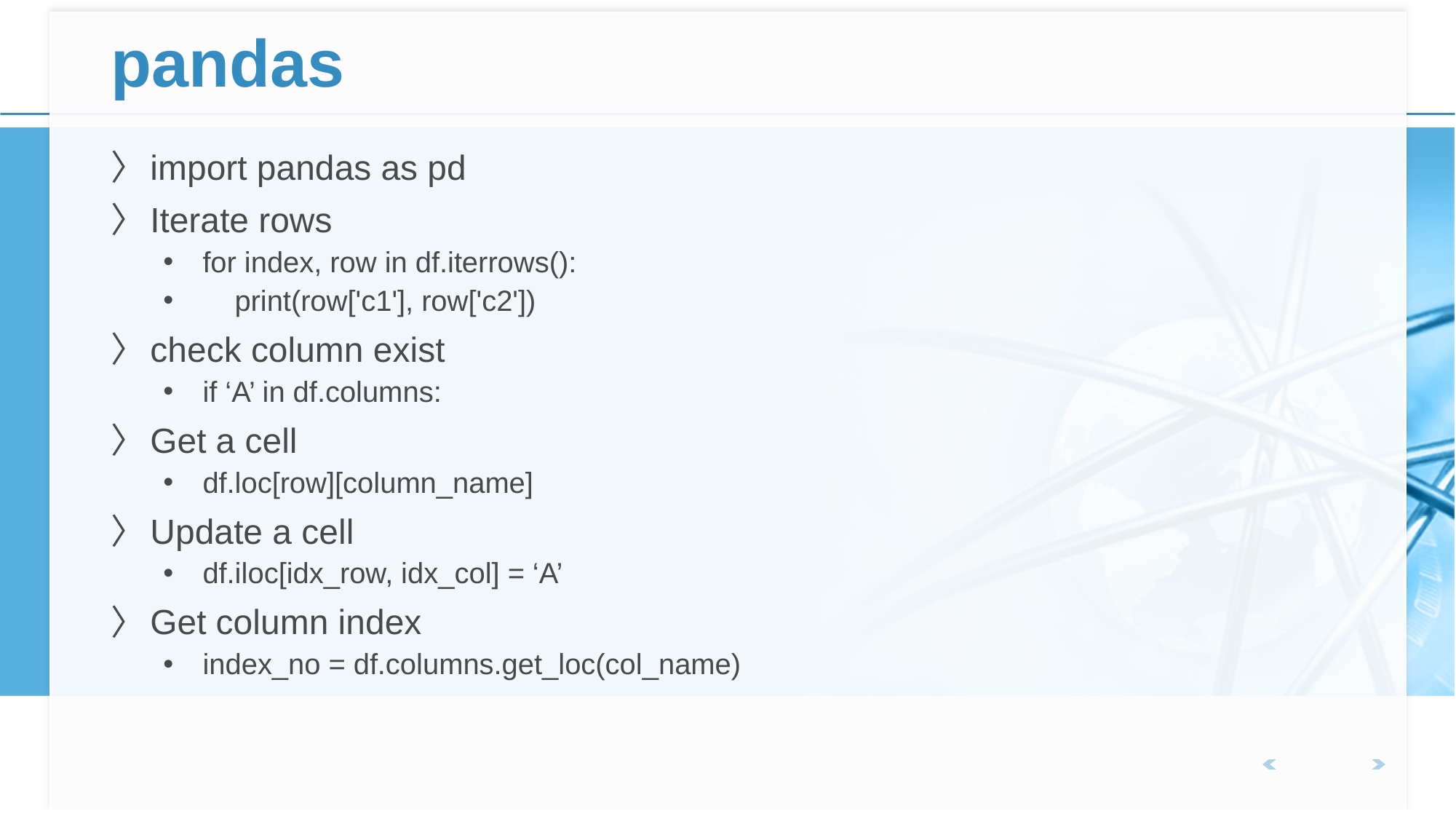

# pandas
import pandas as pd
Iterate rows
for index, row in df.iterrows():
    print(row['c1'], row['c2'])
check column exist
if ‘A’ in df.columns:
Get a cell
df.loc[row][column_name]
Update a cell
df.iloc[idx_row, idx_col] = ‘A’
Get column index
index_no = df.columns.get_loc(col_name)